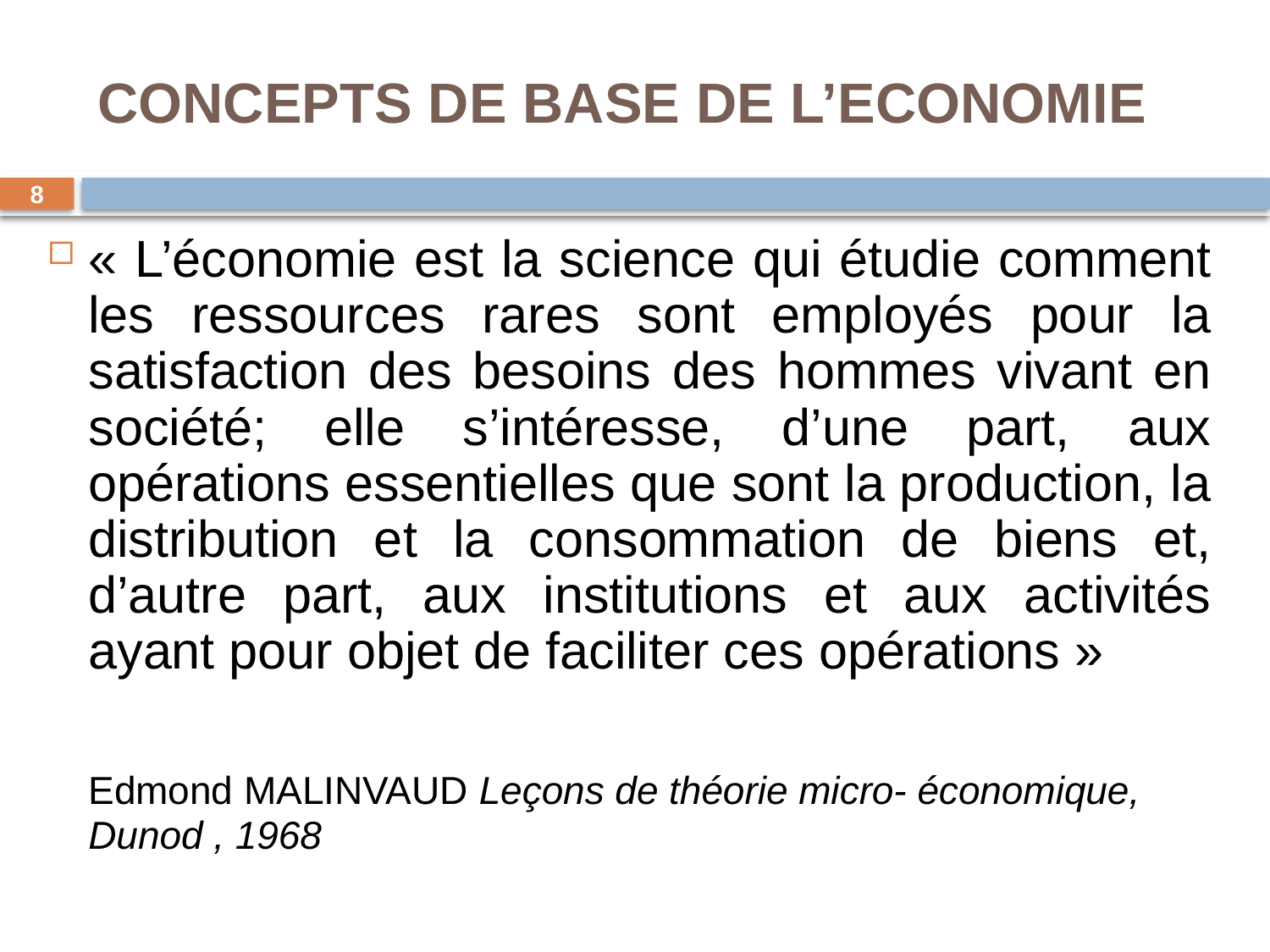

# CONCEPTS DE BASE DE L’ECONOMIE
8
« L’économie est la science qui étudie comment les ressources rares sont employés pour la satisfaction des besoins des hommes vivant en société; elle s’intéresse, d’une part, aux opérations essentielles que sont la production, la distribution et la consommation de biens et, d’autre part, aux institutions et aux activités ayant pour objet de faciliter ces opérations »

		Edmond MALINVAUD Leçons de théorie micro- économique, Dunod , 1968